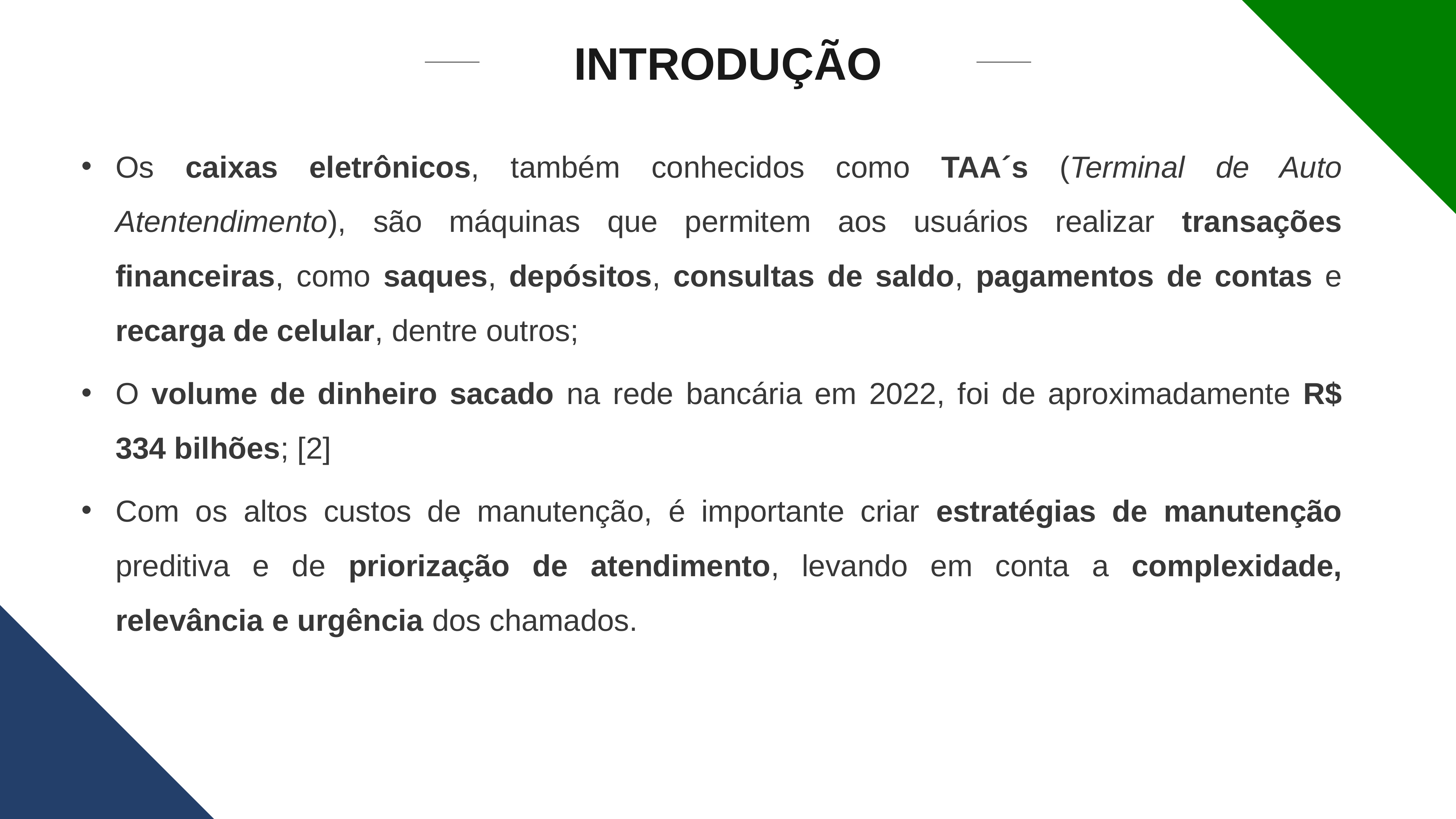

INTRODUÇÃO

Os caixas eletrônicos, também conhecidos como TAA´s (Terminal de Auto Atentendimento), são máquinas que permitem aos usuários realizar transações financeiras, como saques, depósitos, consultas de saldo, pagamentos de contas e recarga de celular, dentre outros;
O volume de dinheiro sacado na rede bancária em 2022, foi de aproximadamente R$ 334 bilhões; [2]
Com os altos custos de manutenção, é importante criar estratégias de manutenção preditiva e de priorização de atendimento, levando em conta a complexidade, relevância e urgência dos chamados.